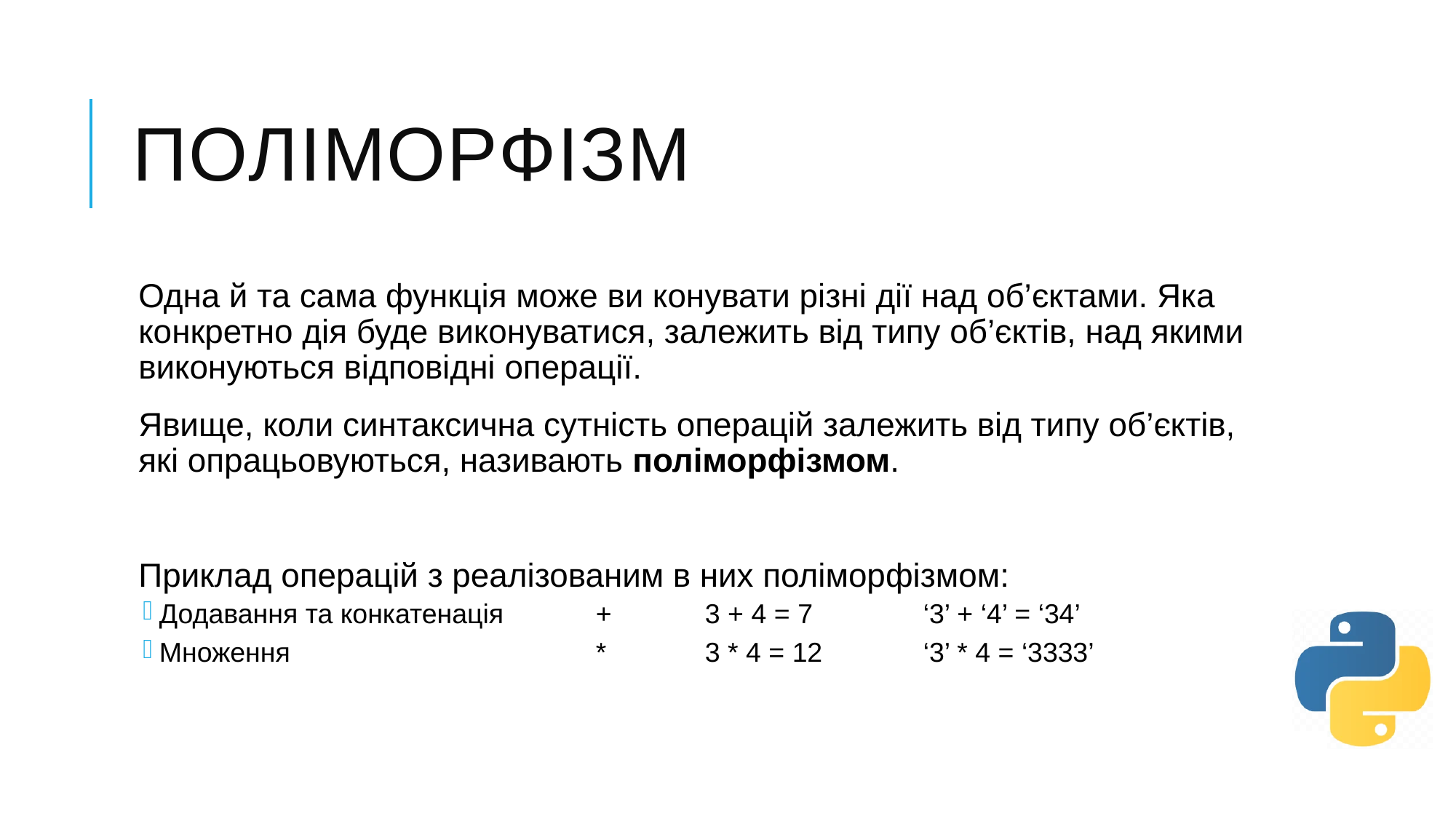

# поліморфізм
Одна й та сама функція може ви конувати різні дії над об’єктами. Яка конкретно дія буде виконуватися, залежить від типу об’єктів, над якими виконуються відповідні операції.
Явище, коли синтаксична сутність операцій залежить від типу об’єктів, які опрацьовуються, називають поліморфізмом.

Приклад операцій з реалізованим в них поліморфізмом:
Додавання та конкатенація	+	3 + 4 = 7		‘3’ + ‘4’ = ‘34’
Множення 			*	3 * 4 = 12	‘3’ * 4 = ‘3333’